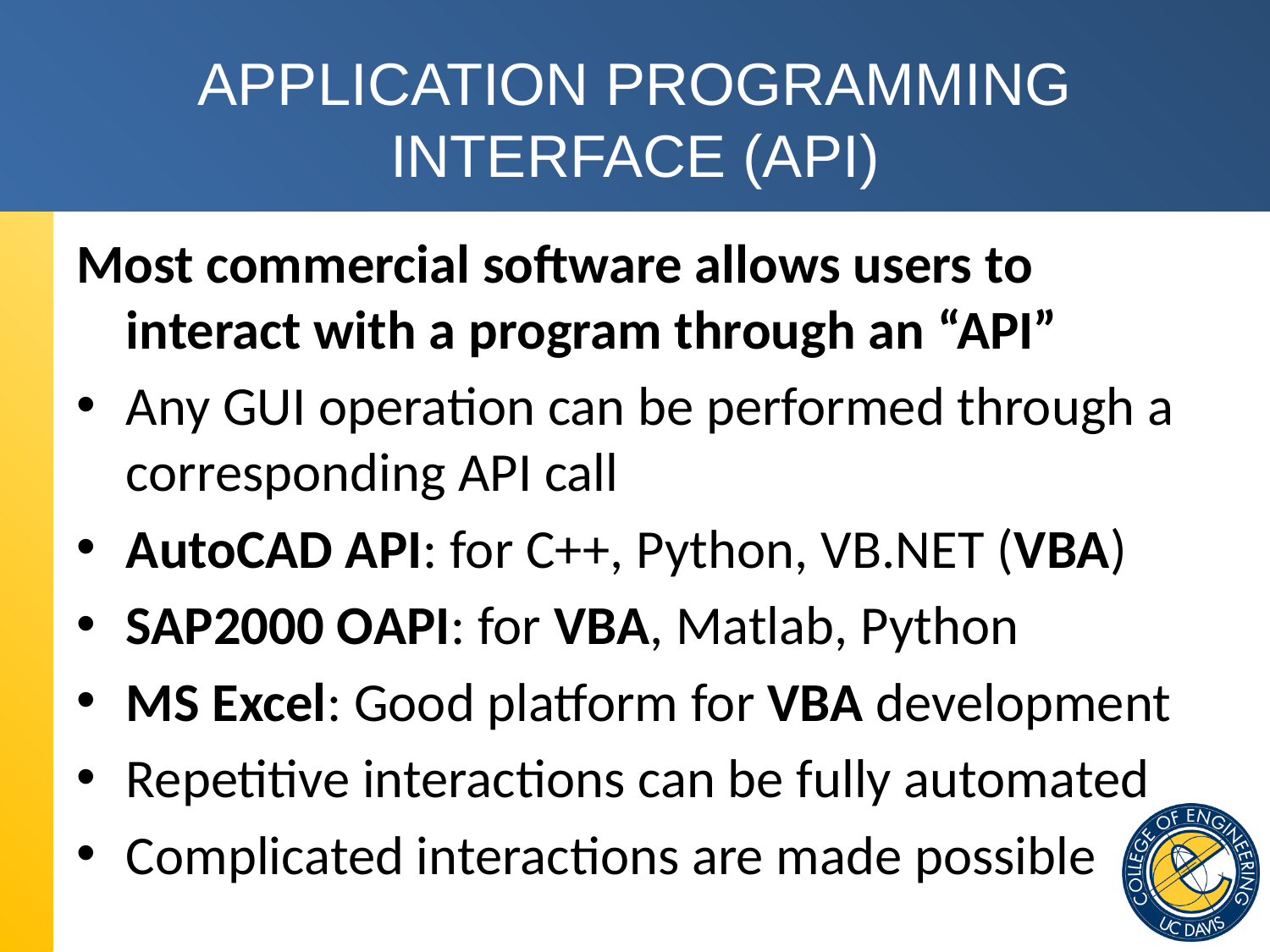

# APPLICATION PROGRAMMING INTERFACE (API)
Most commercial software allows users to interact with a program through an “API”
Any GUI operation can be performed through a corresponding API call
AutoCAD API: for C++, Python, VB.NET (VBA)
SAP2000 OAPI: for VBA, Matlab, Python
MS Excel: Good platform for VBA development
Repetitive interactions can be fully automated
Complicated interactions are made possible